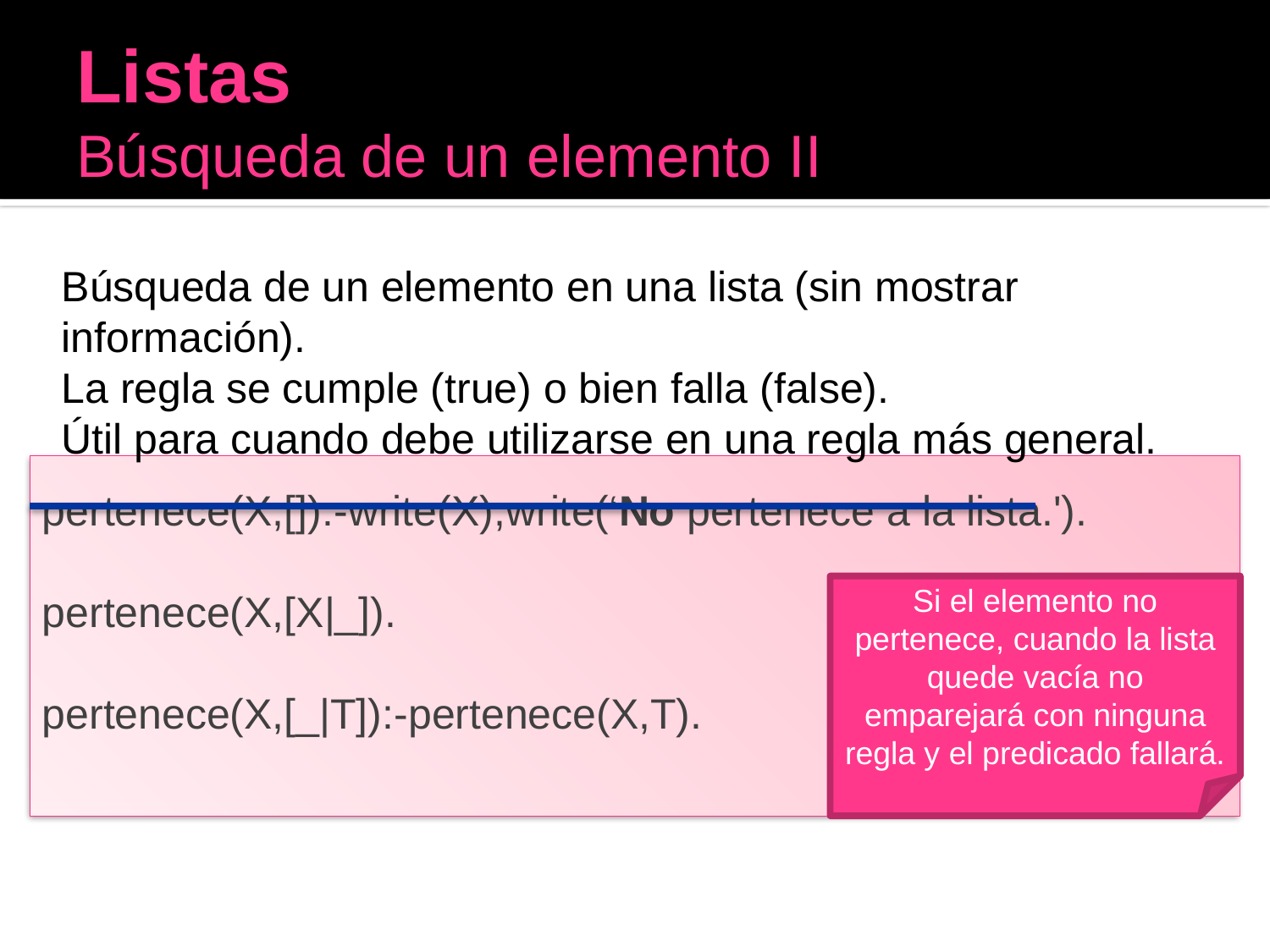

# Listas Búsqueda de un elemento II
Búsqueda de un elemento en una lista (sin mostrar información).
La regla se cumple (true) o bien falla (false).
Útil para cuando debe utilizarse en una regla más general.
pertenece(X,[]):-write(X),write(‘No pertenece a la lista.').

pertenece(X,[X|_]).

pertenece(X,[_|T]):-pertenece(X,T).

Si el elemento no pertenece, cuando la lista quede vacía no emparejará con ninguna regla y el predicado fallará.